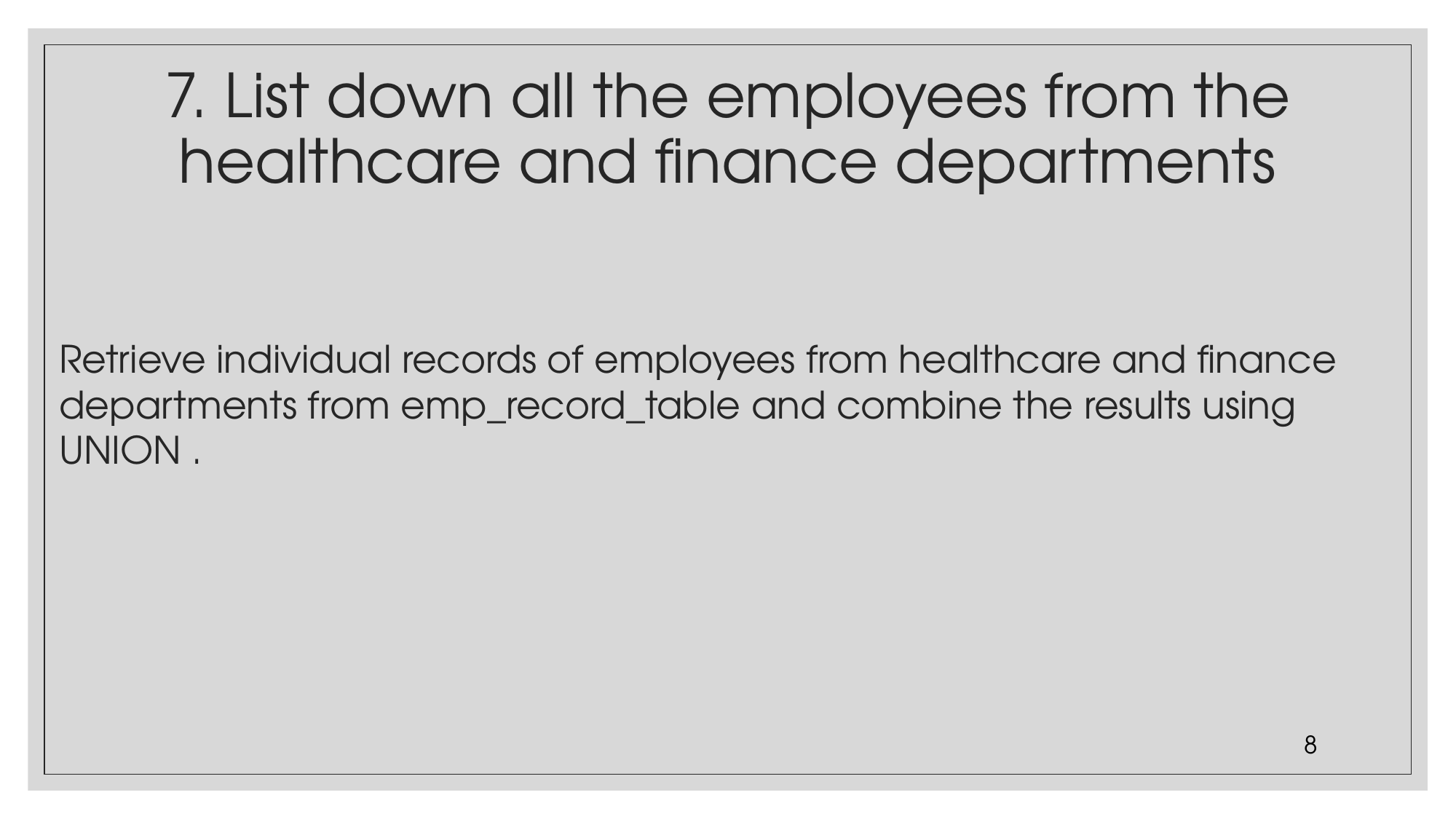

# 7. List down all the employees from the healthcare and finance departments
Retrieve individual records of employees from healthcare and finance departments from emp_record_table and combine the results using UNION .
8